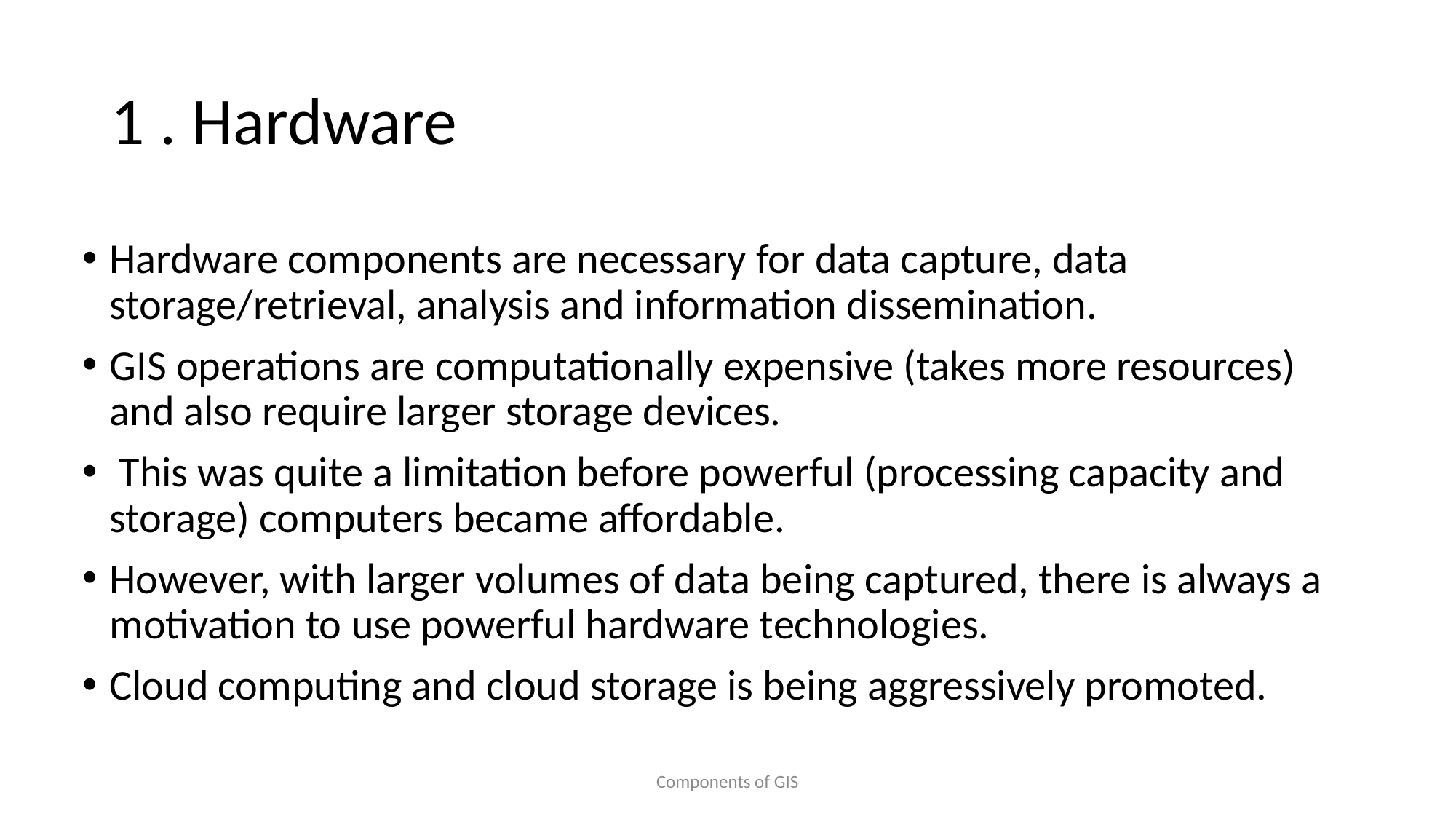

# 1 . Hardware

Hardware components are necessary for data capture, data storage/retrieval, analysis and information dissemination.
GIS operations are computationally expensive (takes more resources) and also require larger storage devices.
 This was quite a limitation before powerful (processing capacity and storage) computers became affordable.
However, with larger volumes of data being captured, there is always a motivation to use powerful hardware technologies.
Cloud computing and cloud storage is being aggressively promoted.
Components of GIS